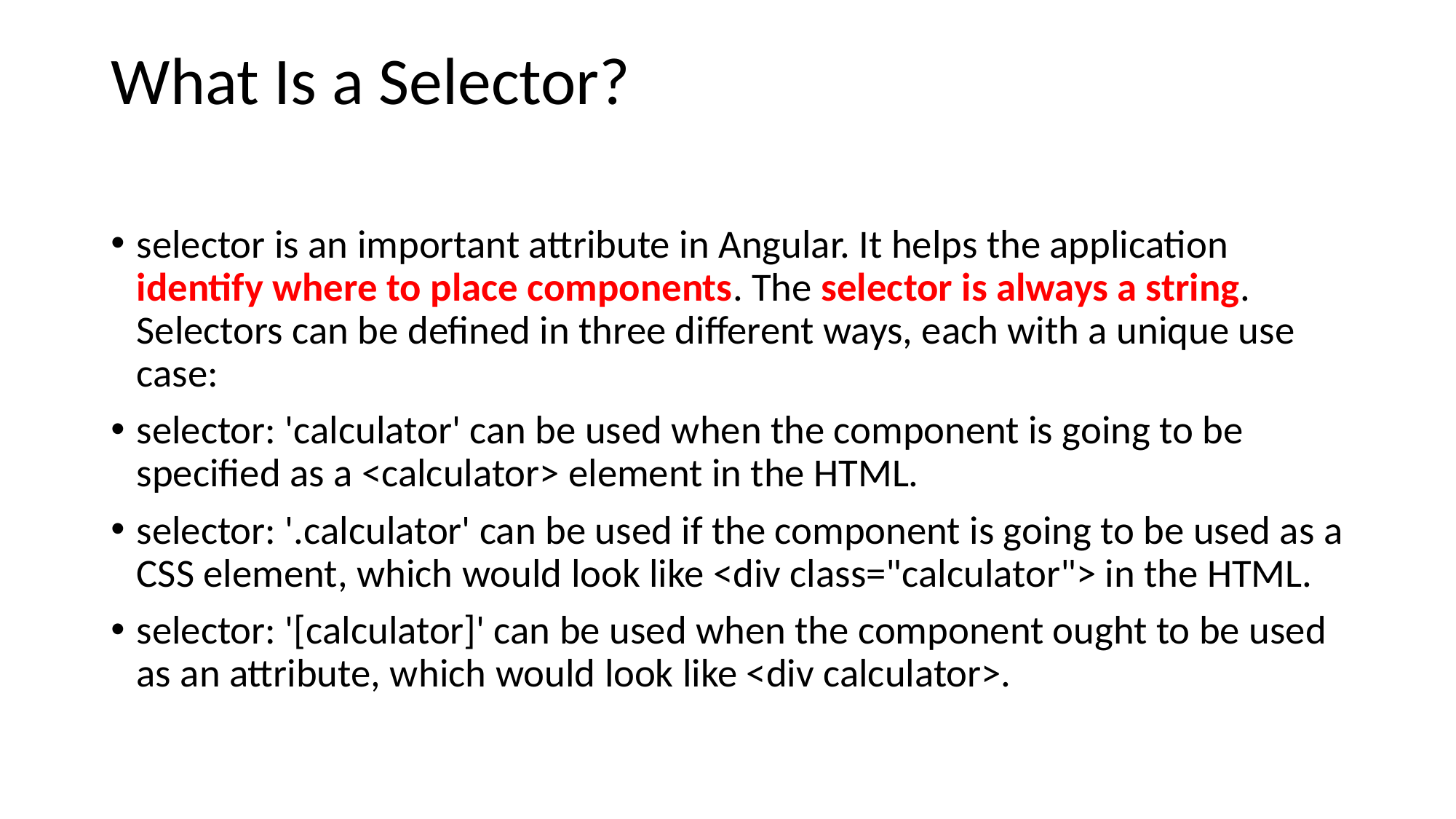

# What Is a Selector?
selector is an important attribute in Angular. It helps the application identify where to place components. The selector is always a string. Selectors can be defined in three different ways, each with a unique use case:
selector: 'calculator' can be used when the component is going to be specified as a <calculator> element in the HTML.
selector: '.calculator' can be used if the component is going to be used as a CSS element, which would look like <div class="calculator"> in the HTML.
selector: '[calculator]' can be used when the component ought to be used as an attribute, which would look like <div calculator>.